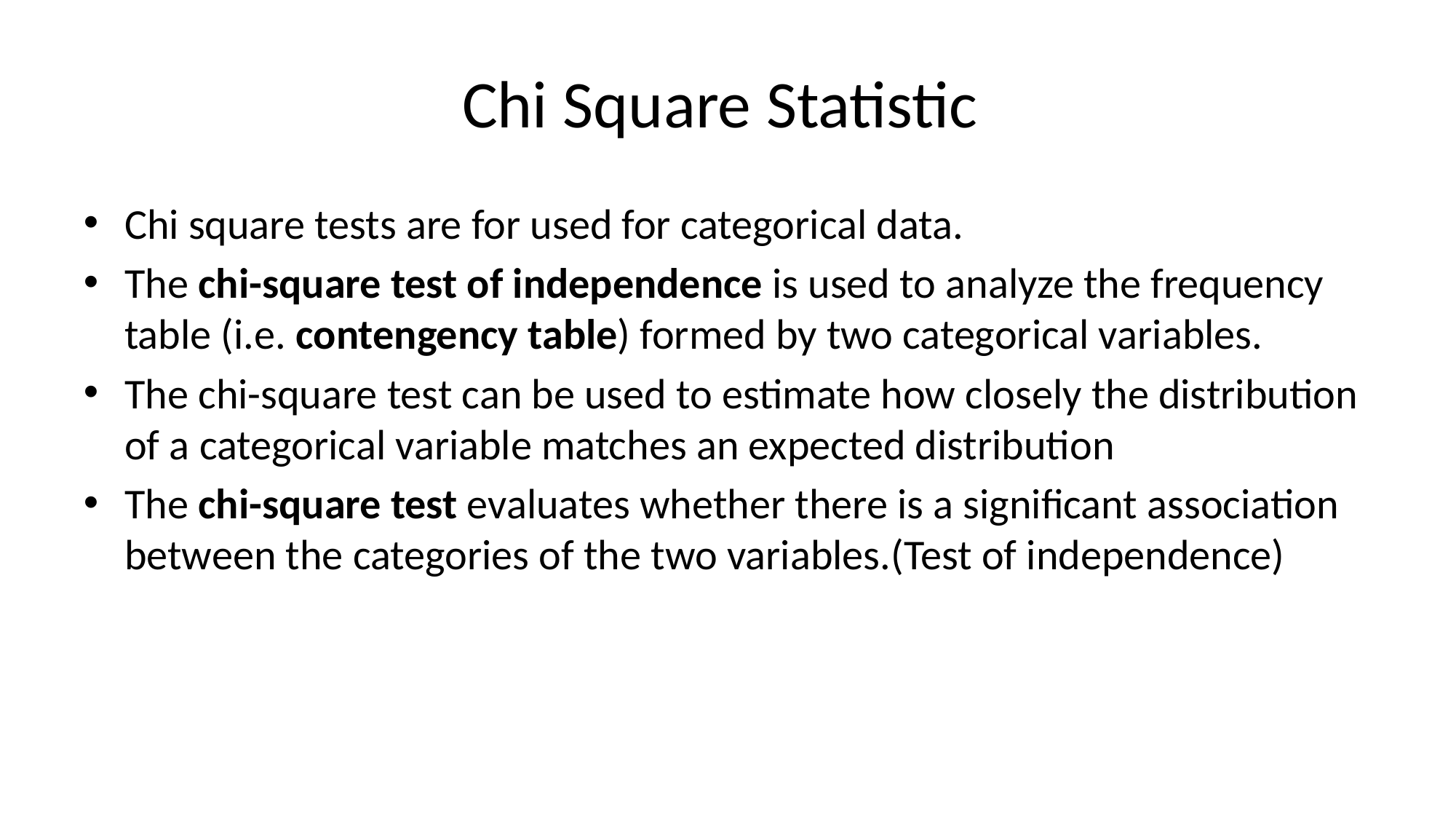

# Chi Square Statistic
Chi square tests are for used for categorical data.
The chi-square test of independence is used to analyze the frequency table (i.e. contengency table) formed by two categorical variables.
The chi-square test can be used to estimate how closely the distribution of a categorical variable matches an expected distribution
The chi-square test evaluates whether there is a significant association between the categories of the two variables.(Test of independence)